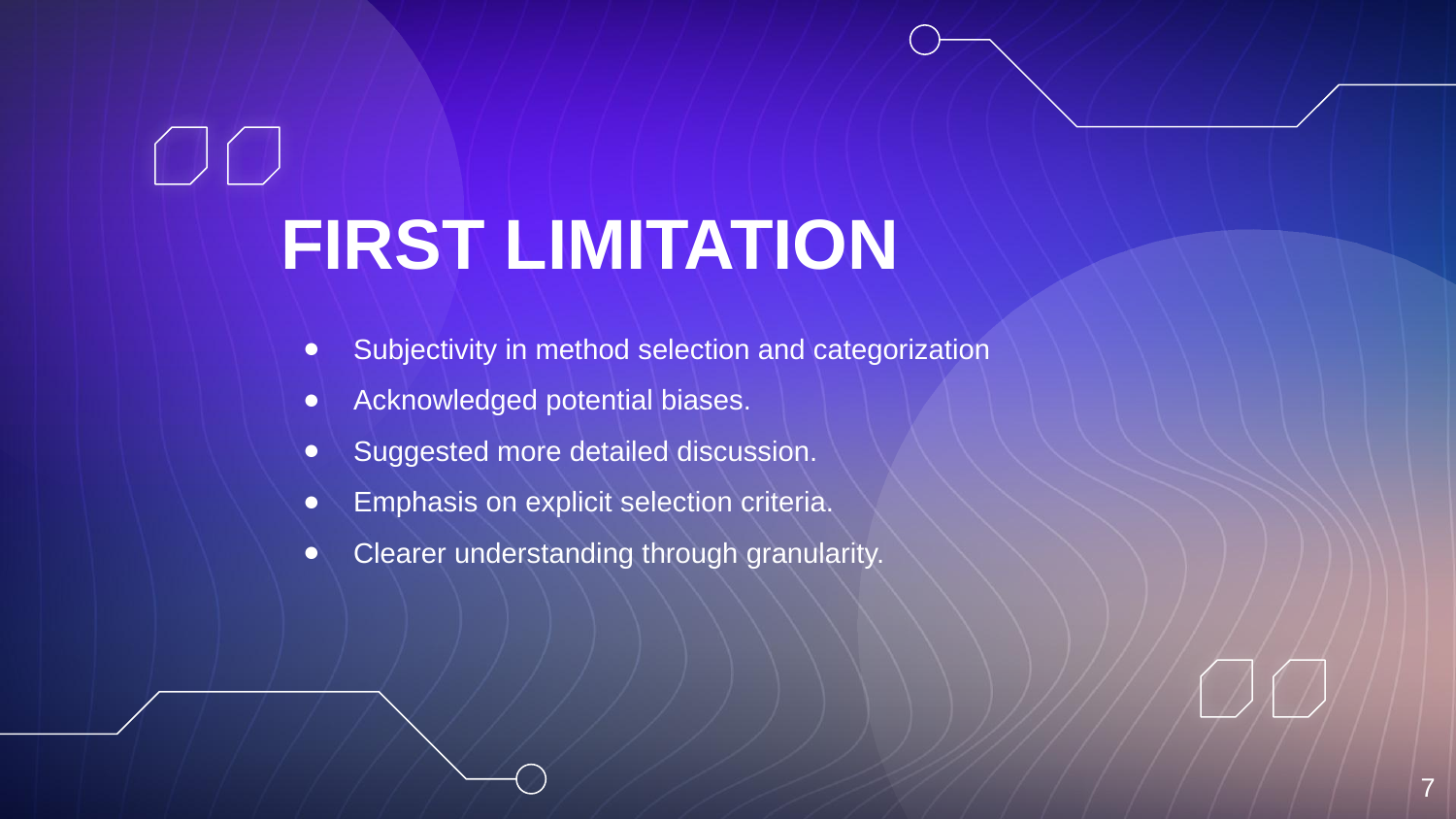

# FIRST LIMITATION
Subjectivity in method selection and categorization
Acknowledged potential biases.
Suggested more detailed discussion.
Emphasis on explicit selection criteria.
Clearer understanding through granularity.

7